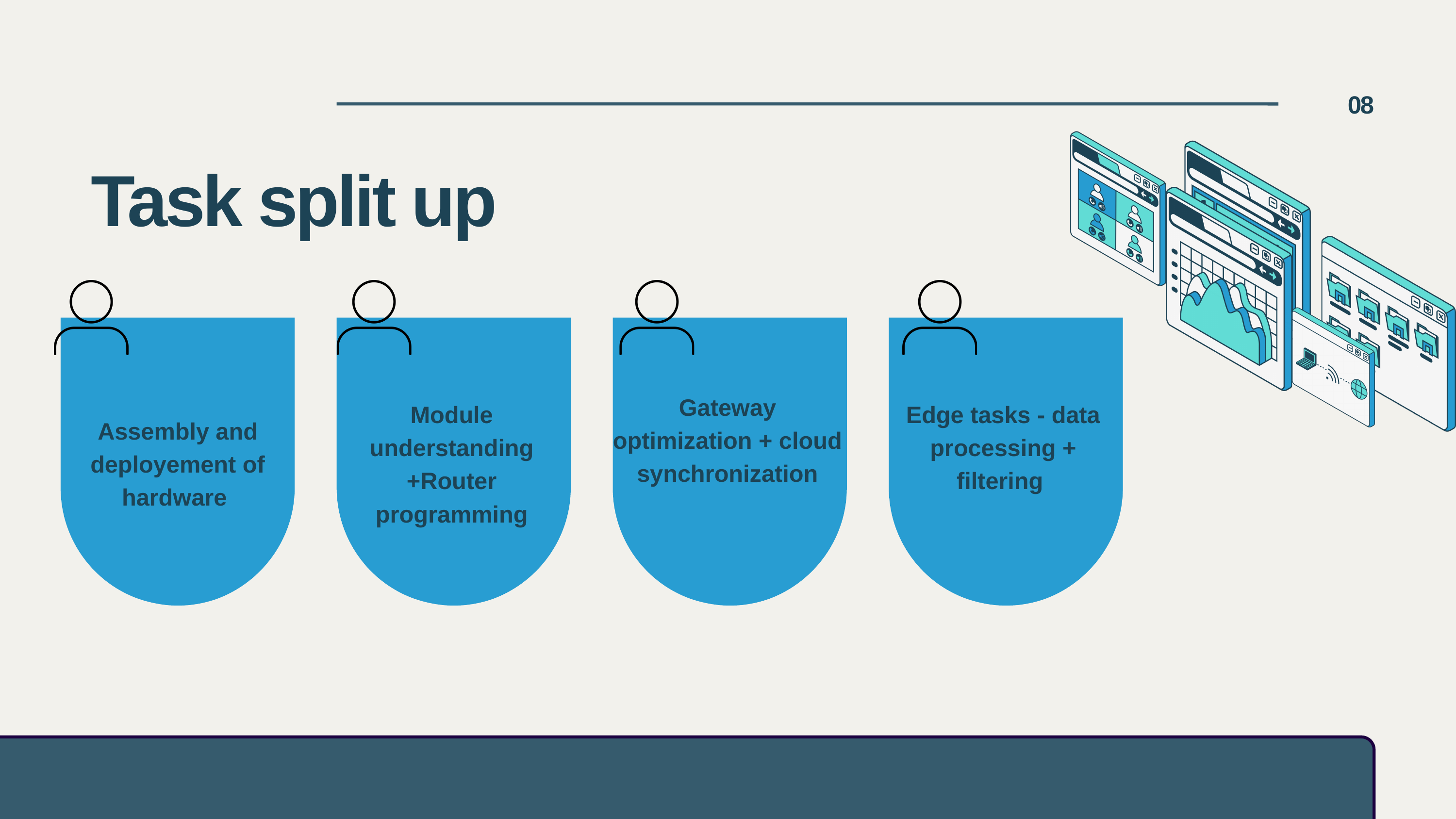

08

Task split up

Gateway optimization + cloud synchronization
Module understanding +Router programming
Edge tasks - data processing + filtering
Assembly and deployement of hardware